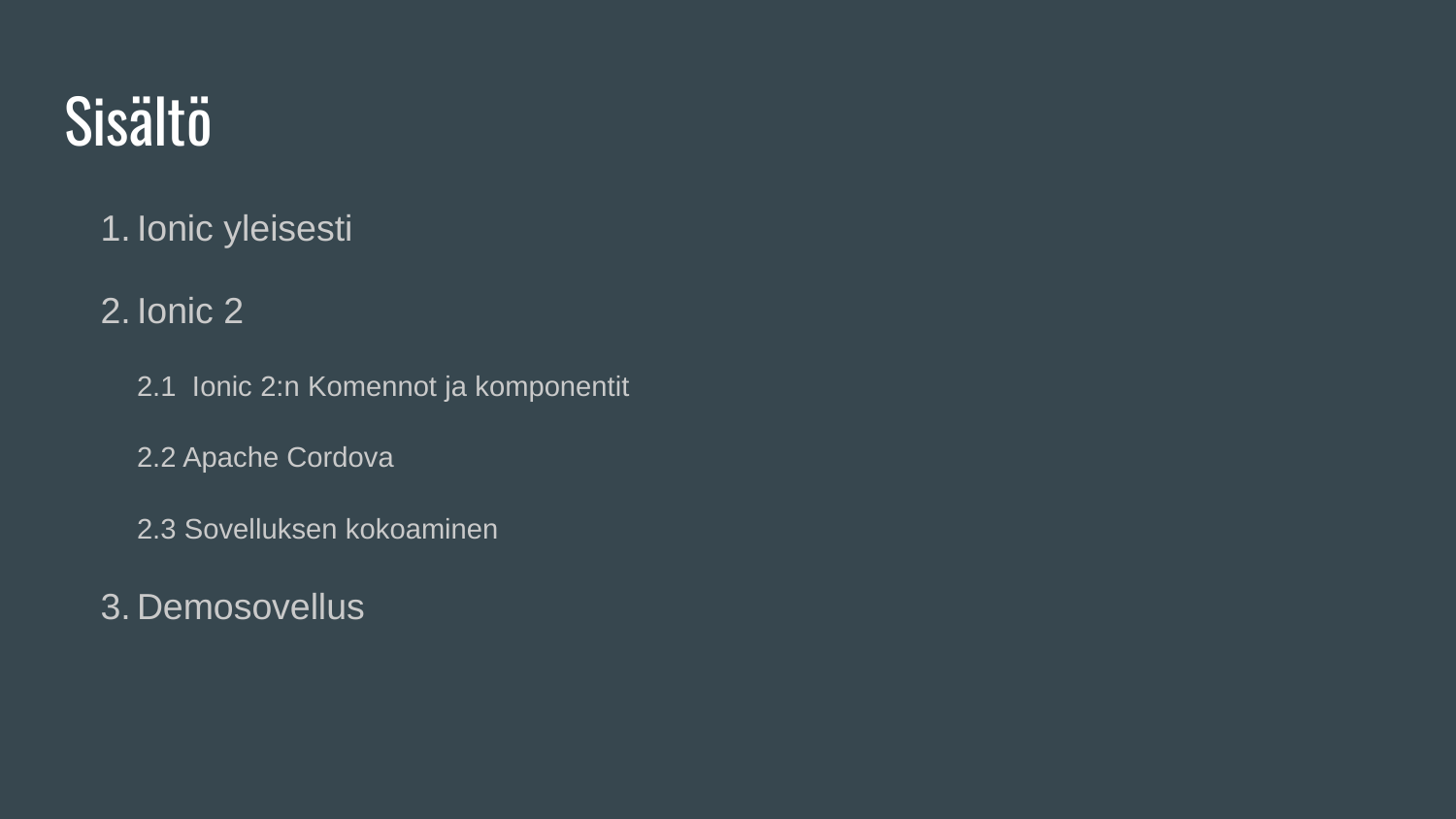

# Sisältö
Ionic yleisesti
Ionic 2
2.1  Ionic 2:n Komennot ja komponentit
2.2 Apache Cordova
2.3 Sovelluksen kokoaminen
Demosovellus